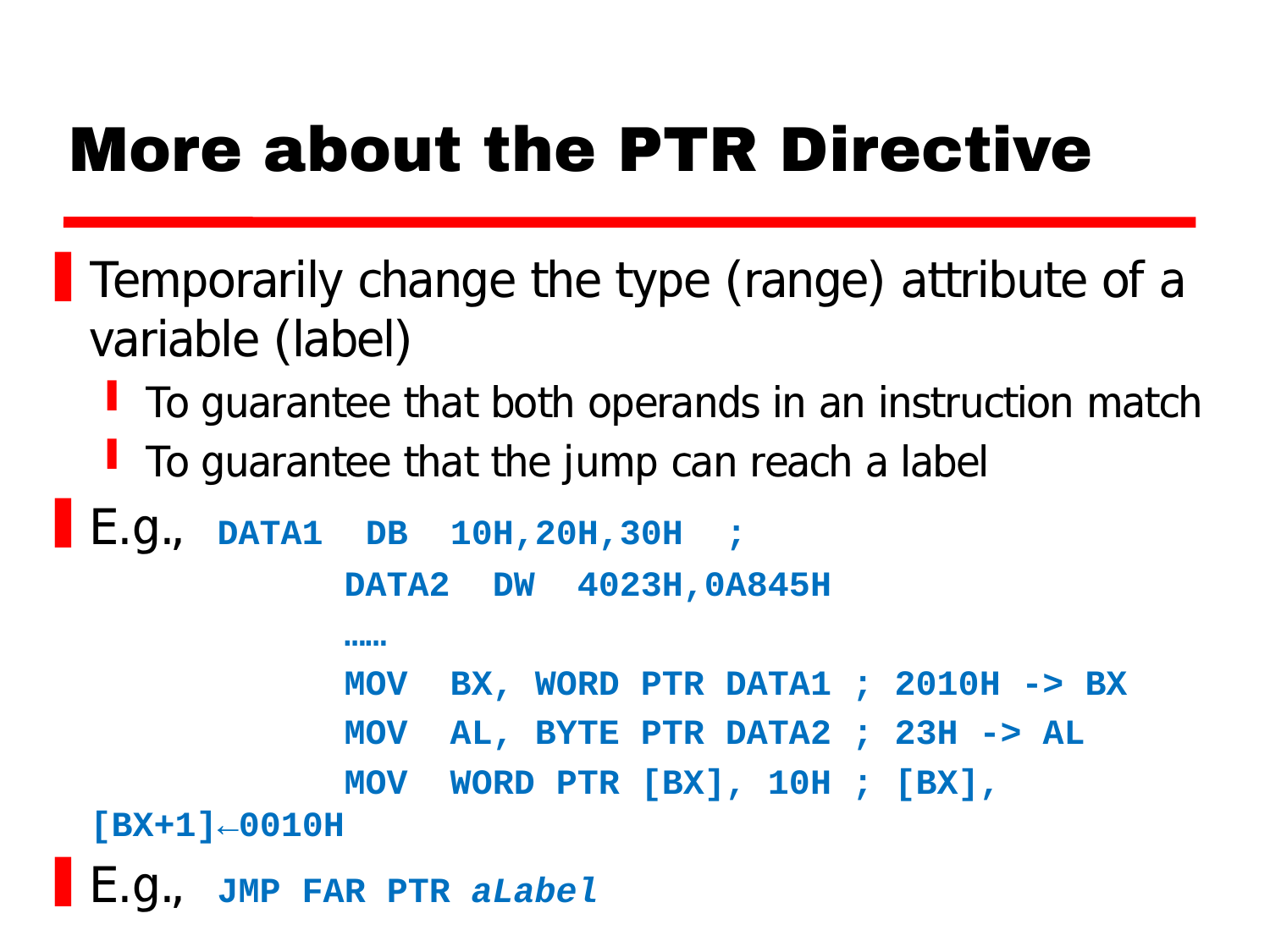

# More about the PTR Directive
Temporarily change the type (range) attribute of a variable (label)
To guarantee that both operands in an instruction match
To guarantee that the jump can reach a label
E.g., 	DATA1  DB  10H,20H,30H  ;
			DATA2  DW  4023H,0A845H
			……
			MOV  BX, WORD PTR DATA1	; 2010H -> BX
			MOV  AL, BYTE PTR DATA2	; 23H -> AL
			MOV  WORD PTR [BX], 10H ; [BX],[BX+1]←0010H
E.g.,	JMP FAR PTR aLabel